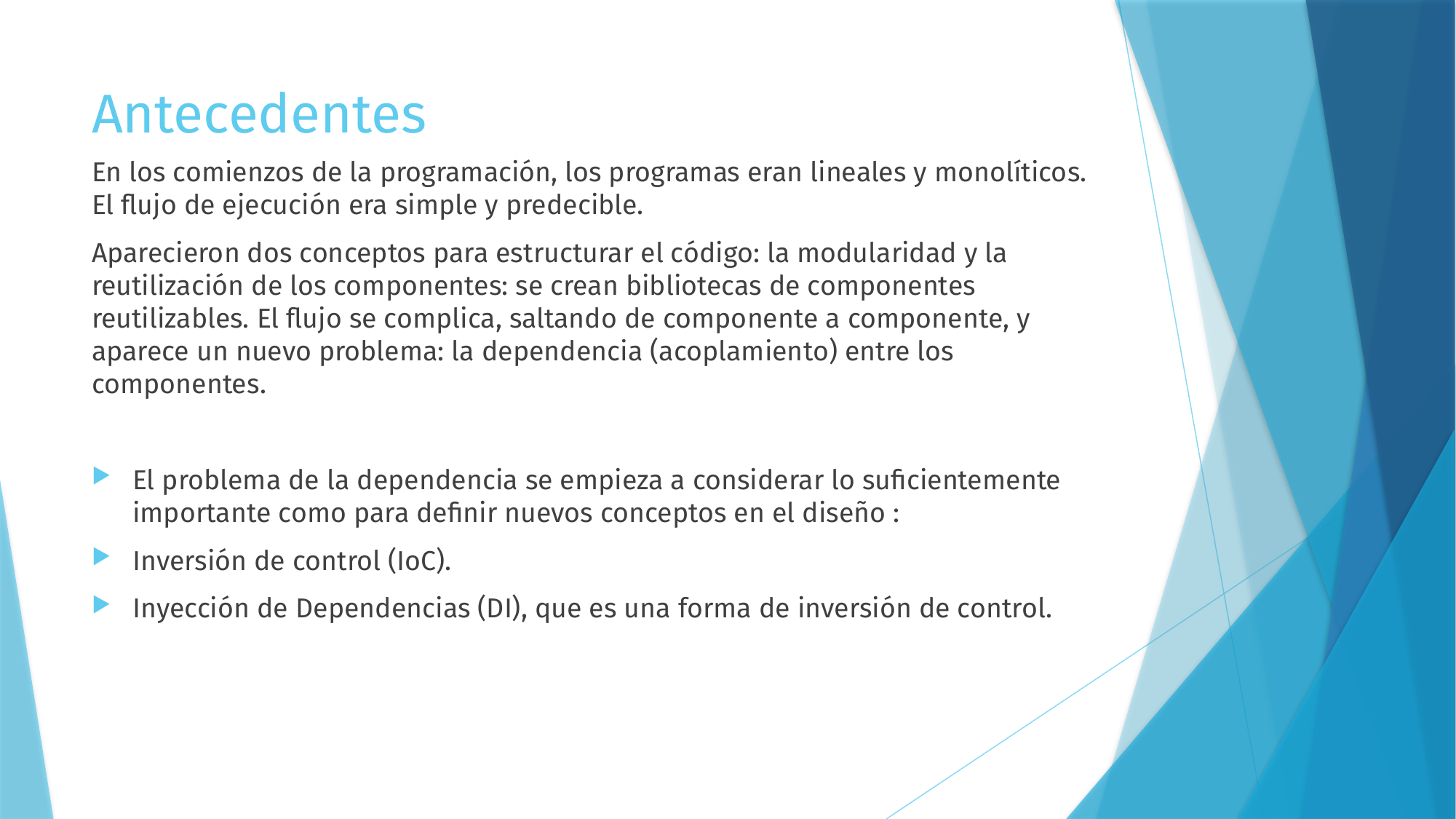

# Antecedentes
En los comienzos de la programación, los programas eran lineales y monolíticos. El flujo de ejecución era simple y predecible.
Aparecieron dos conceptos para estructurar el código: la modularidad y la reutilización de los componentes: se crean bibliotecas de componentes reutilizables. El flujo se complica, saltando de componente a componente, y aparece un nuevo problema: la dependencia (acoplamiento) entre los componentes.

El problema de la dependencia se empieza a considerar lo suficientemente importante como para definir nuevos conceptos en el diseño :
Inversión de control (IoC).
Inyección de Dependencias (DI), que es una forma de inversión de control.